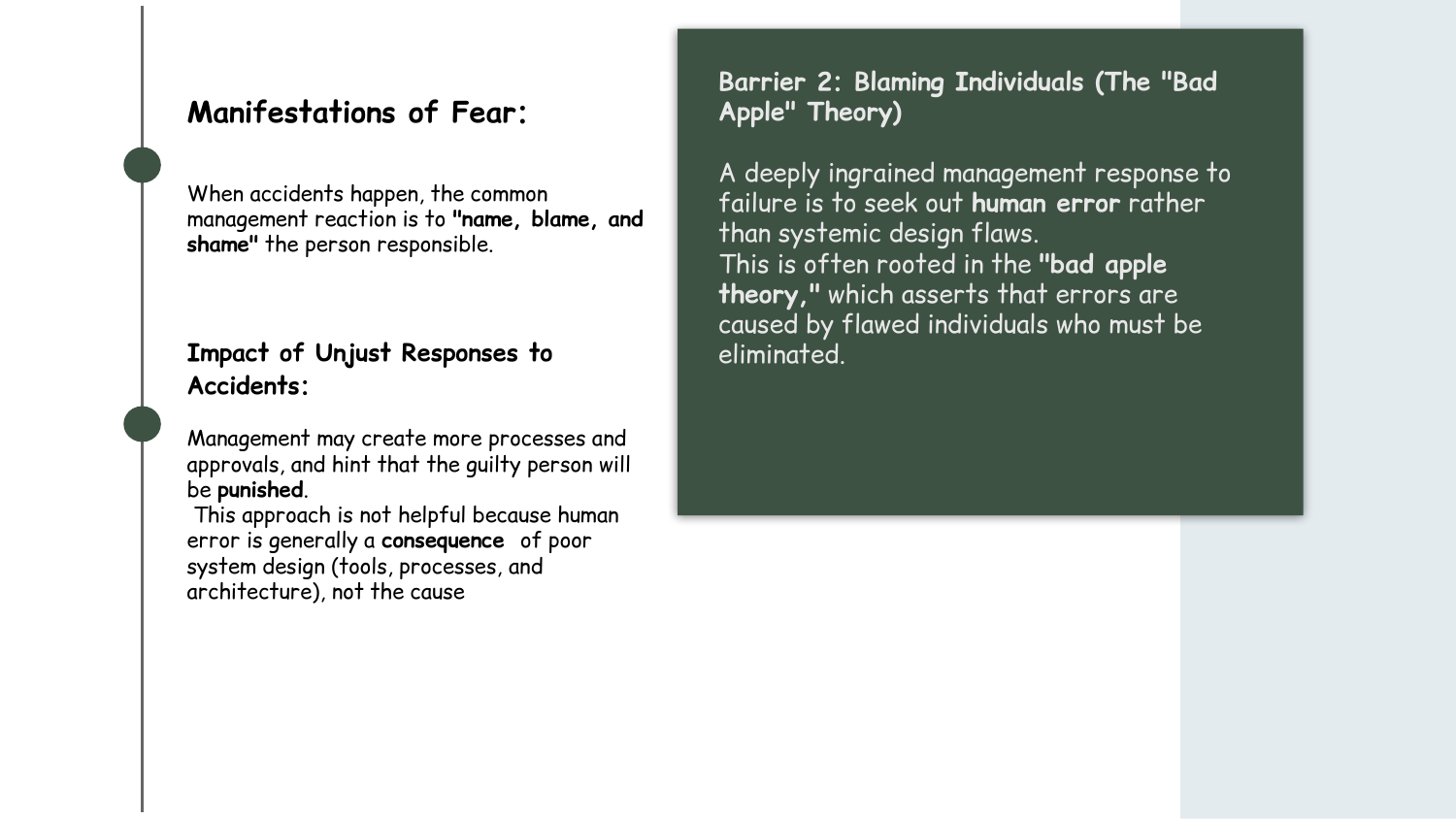

Manifestations of Fear:

When accidents happen, the common management reaction is to "name, blame, and shame" the person responsible.

Impact of Unjust Responses to Accidents:

Management may create more processes and approvals, and hint that the guilty person will be punished.
 This approach is not helpful because human error is generally a consequence  of poor system design (tools, processes, and architecture), not the cause

Barrier 2: Blaming Individuals (The "Bad Apple" Theory)

A deeply ingrained management response to failure is to seek out human error rather than systemic design flaws.
This is often rooted in the "bad apple theory," which asserts that errors are caused by flawed individuals who must be eliminated.